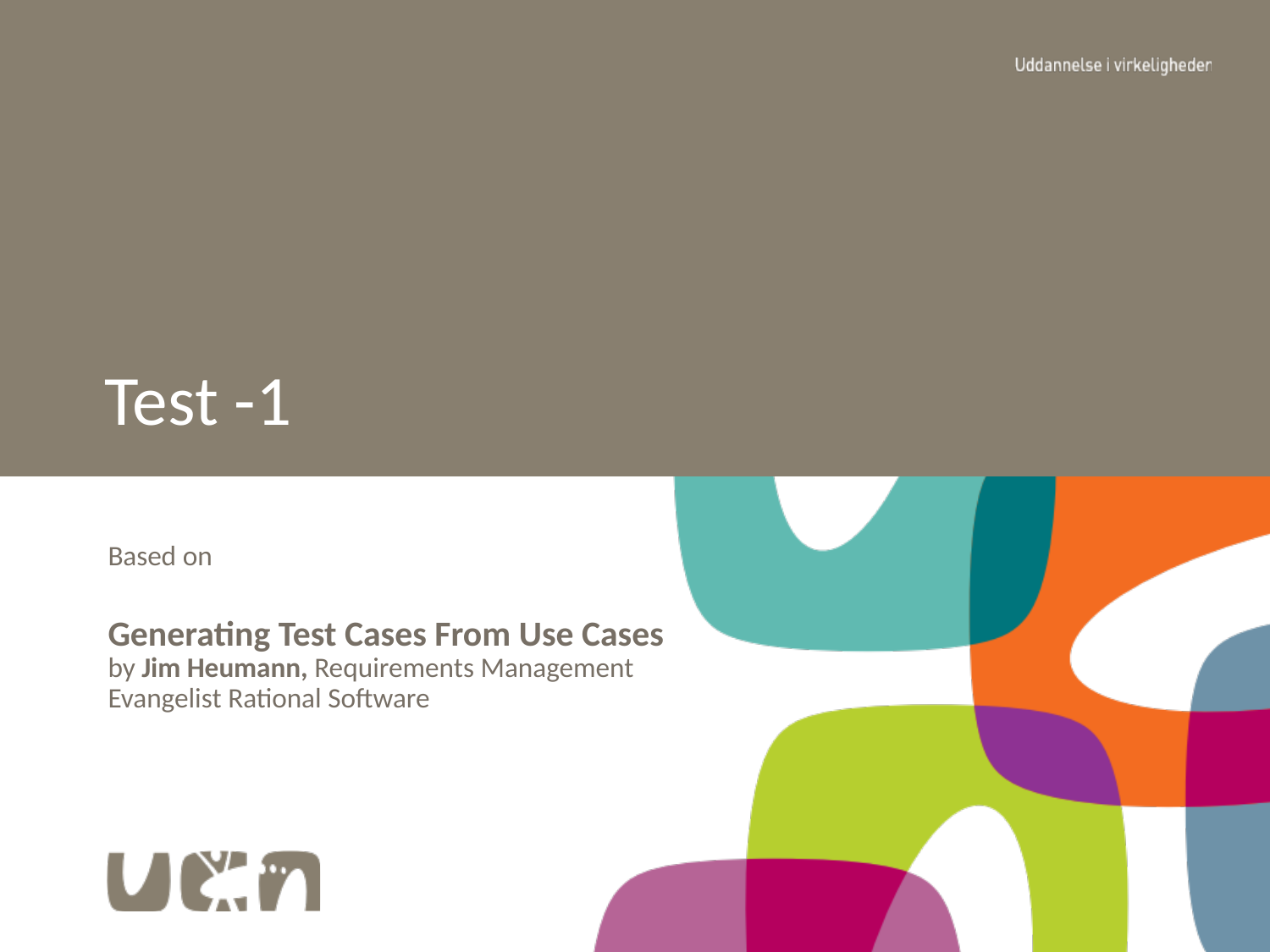

# Test -1

Based on

Generating Test Cases From Use Cases
by Jim Heumann, Requirements Management Evangelist Rational Software